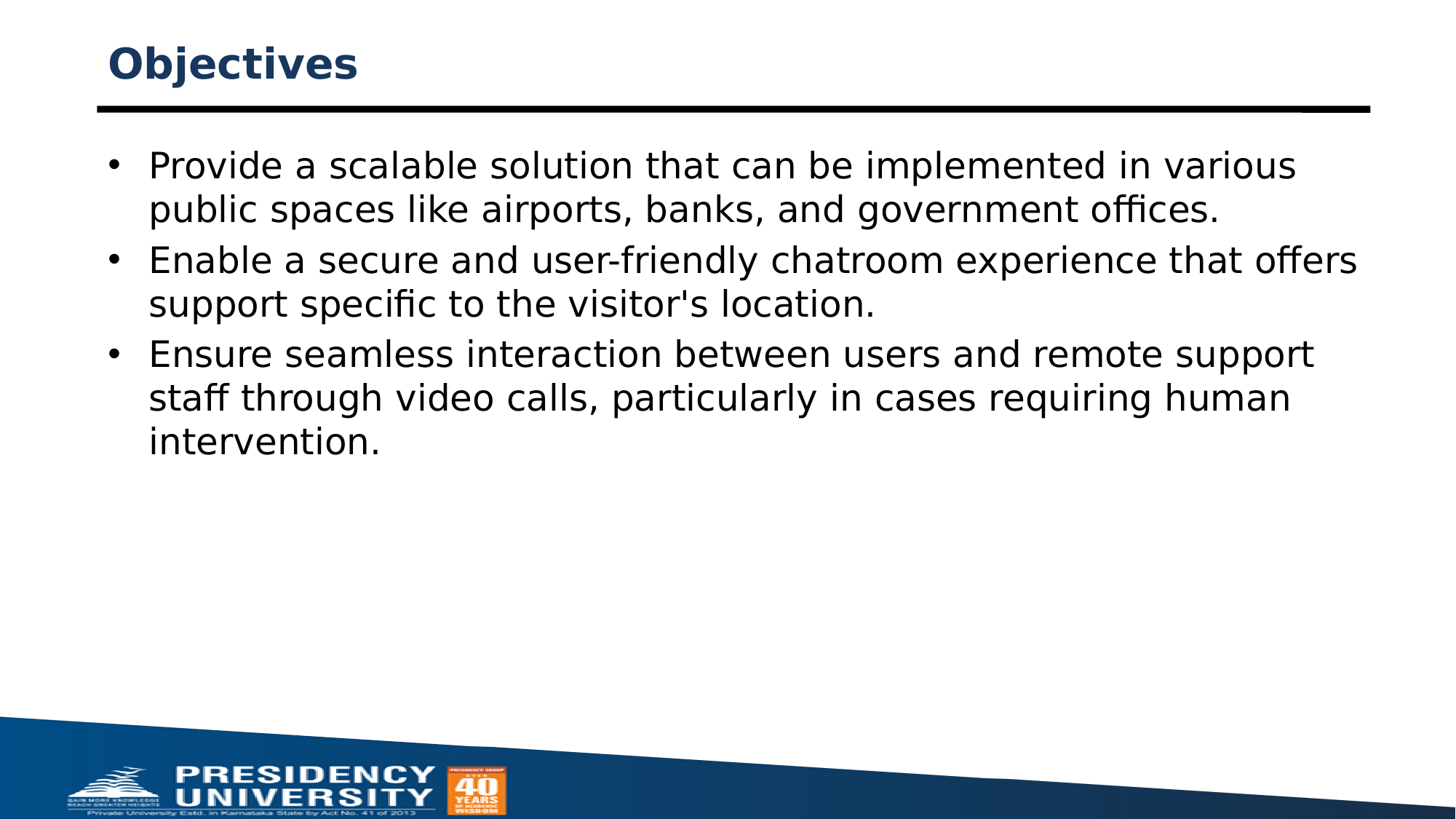

# Objectives
Provide a scalable solution that can be implemented in various public spaces like airports, banks, and government offices.
Enable a secure and user-friendly chatroom experience that offers support specific to the visitor's location.
Ensure seamless interaction between users and remote support staff through video calls, particularly in cases requiring human intervention.